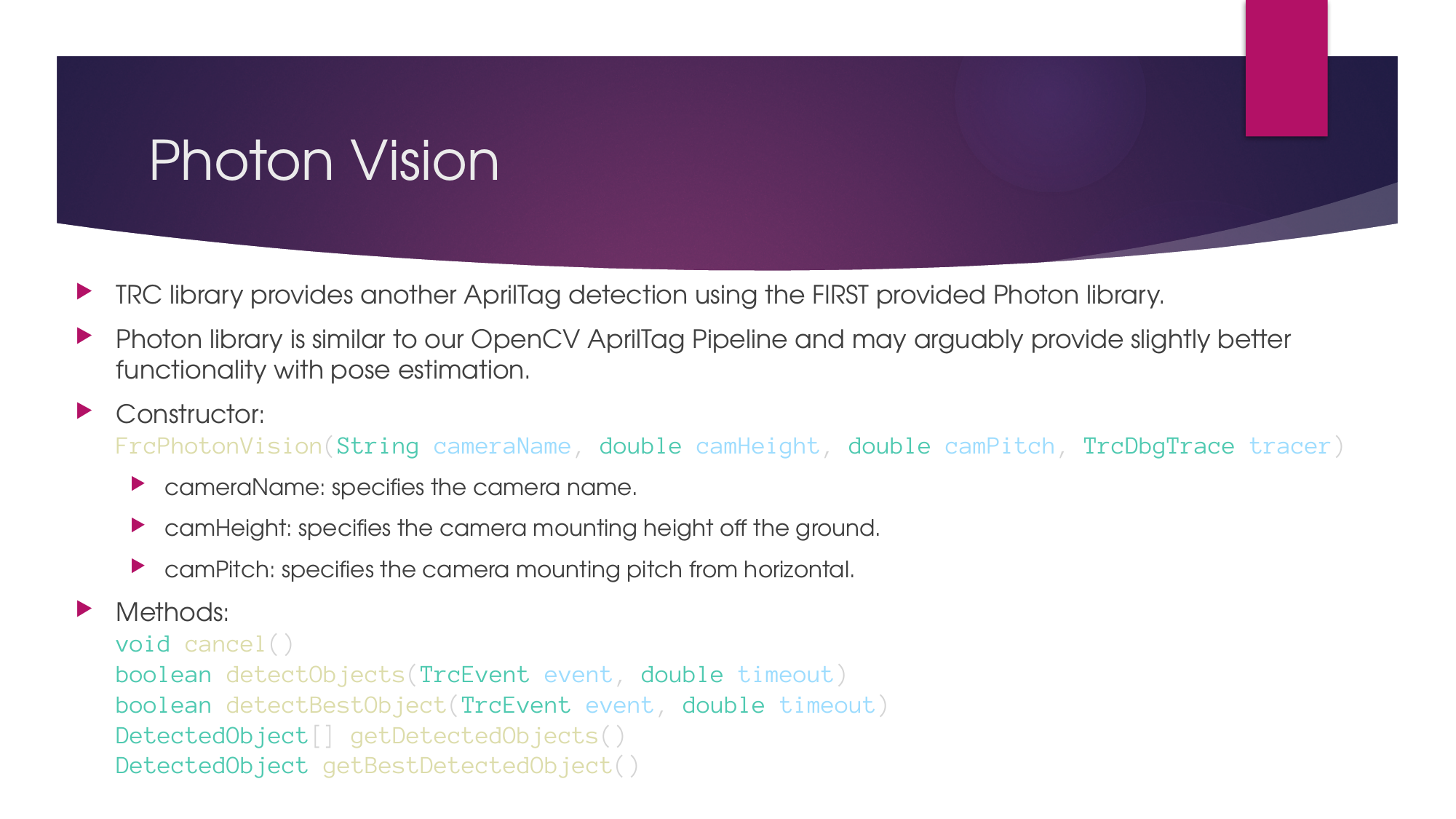

# Photon Vision
TRC library provides another AprilTag detection using the FIRST provided Photon library.
Photon library is similar to our OpenCV AprilTag Pipeline and may arguably provide slightly better functionality with pose estimation.
Constructor:
FrcPhotonVision(String cameraName, double camHeight, double camPitch, TrcDbgTrace tracer)
cameraName: specifies the camera name.
camHeight: specifies the camera mounting height off the ground.
camPitch: specifies the camera mounting pitch from horizontal.
Methods:
void cancel()
boolean detectObjects(TrcEvent event, double timeout)
boolean detectBestObject(TrcEvent event, double timeout)
DetectedObject[] getDetectedObjects()
DetectedObject getBestDetectedObject()